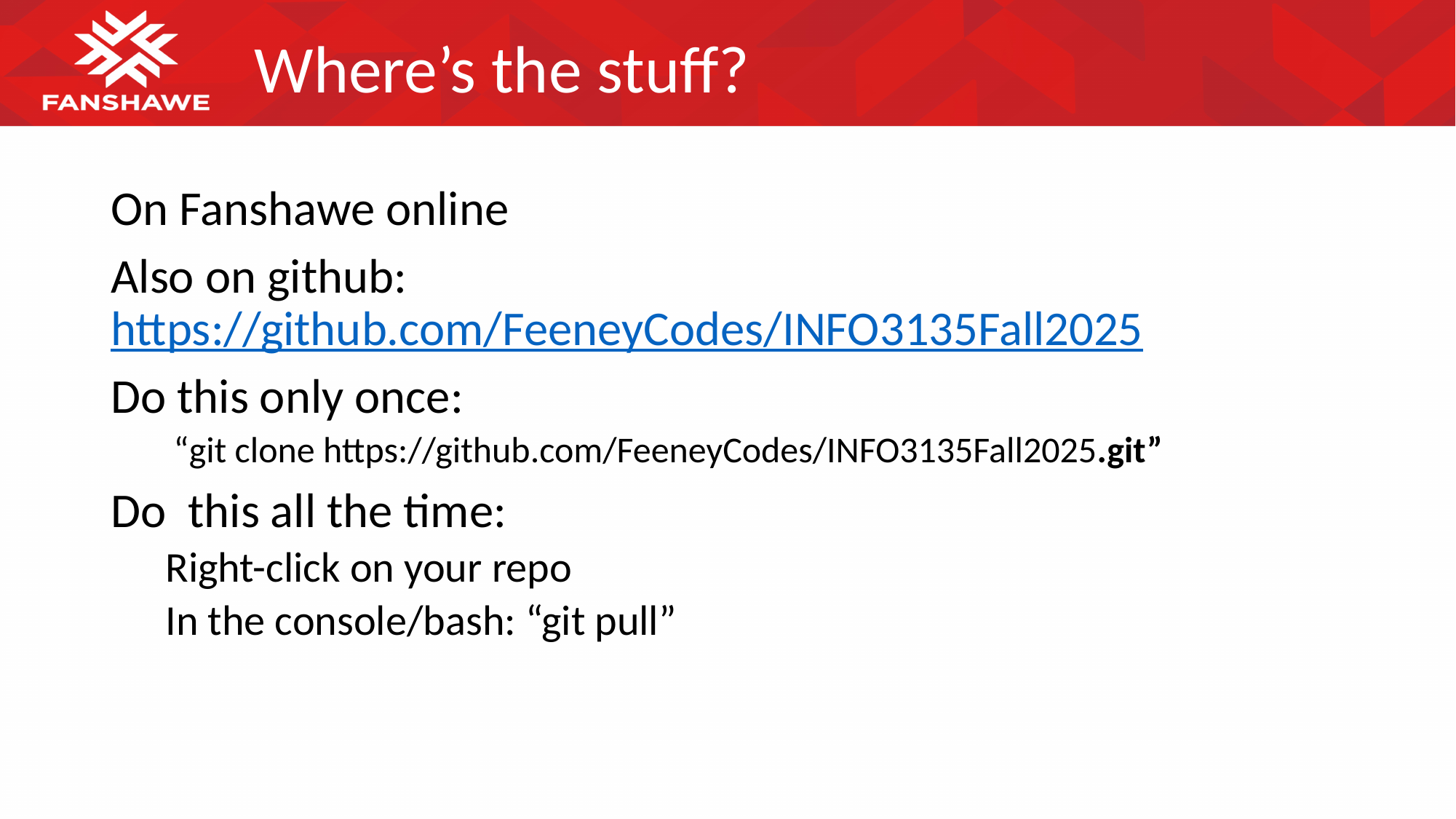

# Where’s the stuff?
On Fanshawe online
Also on github: https://github.com/FeeneyCodes/INFO3135Fall2025
Do this only once:
 “git clone https://github.com/FeeneyCodes/INFO3135Fall2025.git”
Do  this all the time:
Right-click on your repo
In the console/bash: “git pull”